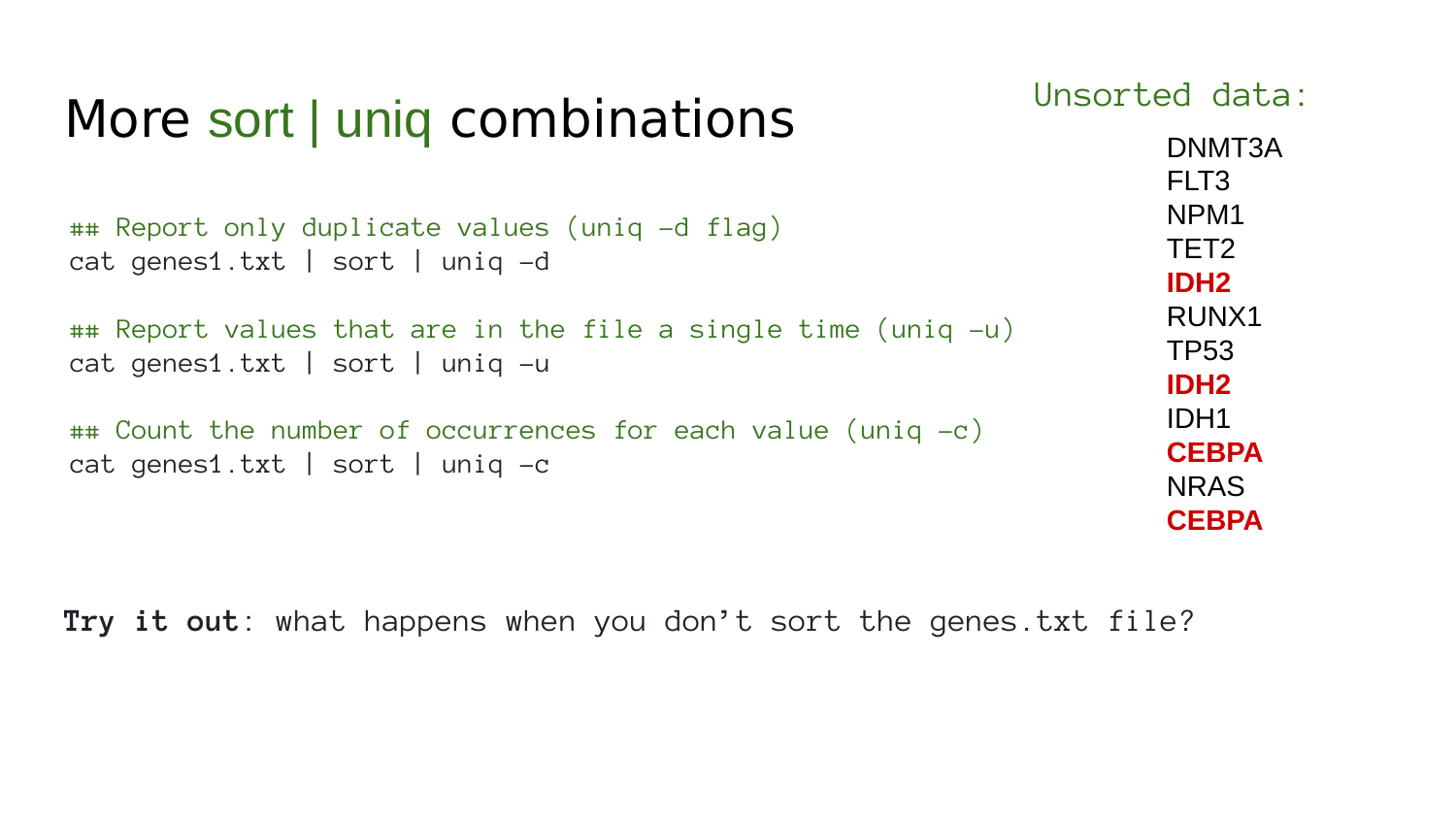

Unsorted data:
# More sort | uniq combinations
DNMT3A
FLT3
NPM1
TET2
IDH2
RUNX1
TP53
IDH2
IDH1
CEBPA
NRAS
CEBPA
## Report only duplicate values (uniq -d flag)
cat genes1.txt | sort | uniq -d

## Report values that are in the file a single time (uniq -u)
cat genes1.txt | sort | uniq -u

## Count the number of occurrences for each value (uniq -c)
cat genes1.txt | sort | uniq -c

Try it out: what happens when you don’t sort the genes.txt file?